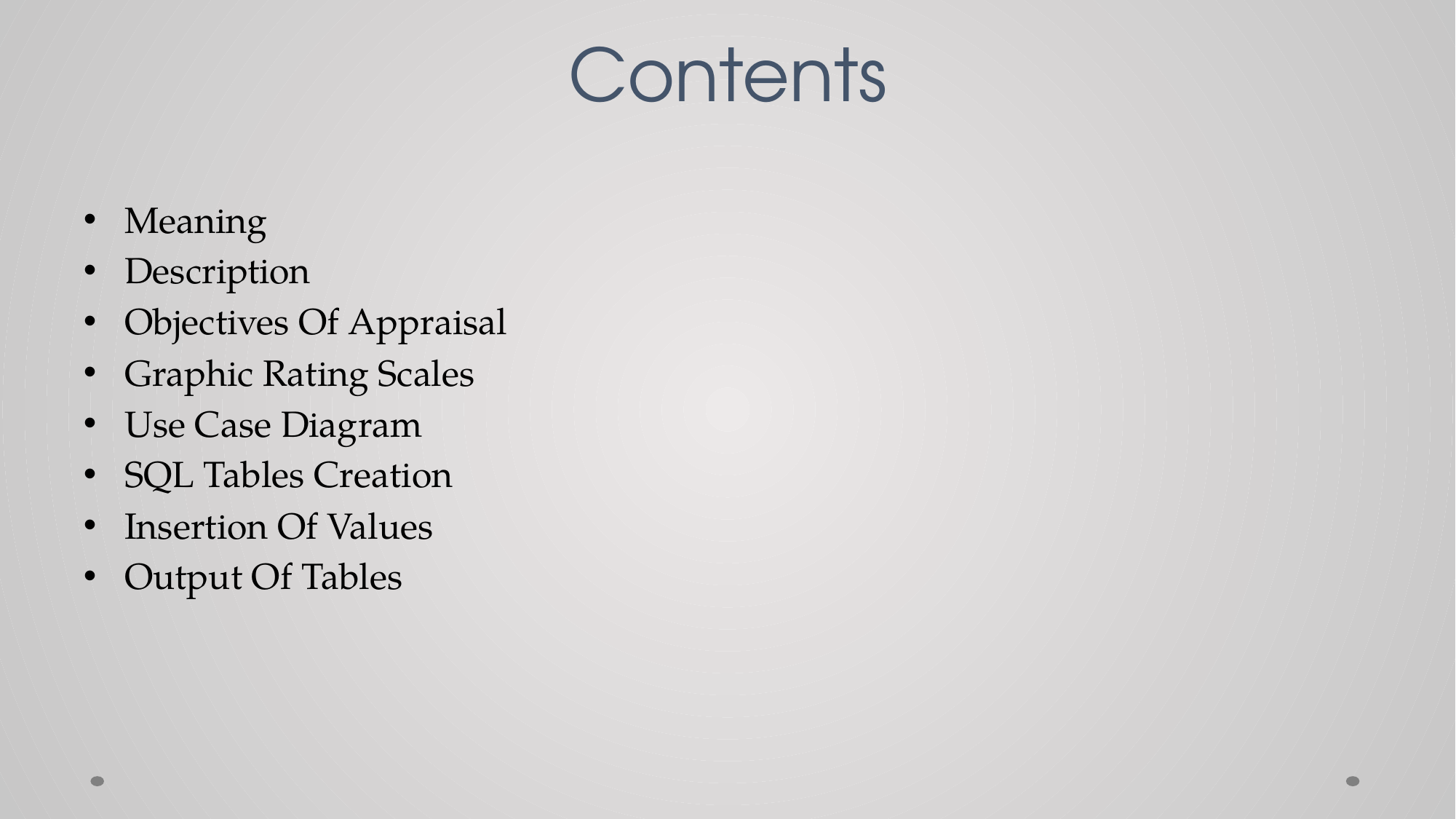

# Contents
Meaning
Description
Objectives Of Appraisal
Graphic Rating Scales
Use Case Diagram
SQL Tables Creation
Insertion Of Values
Output Of Tables